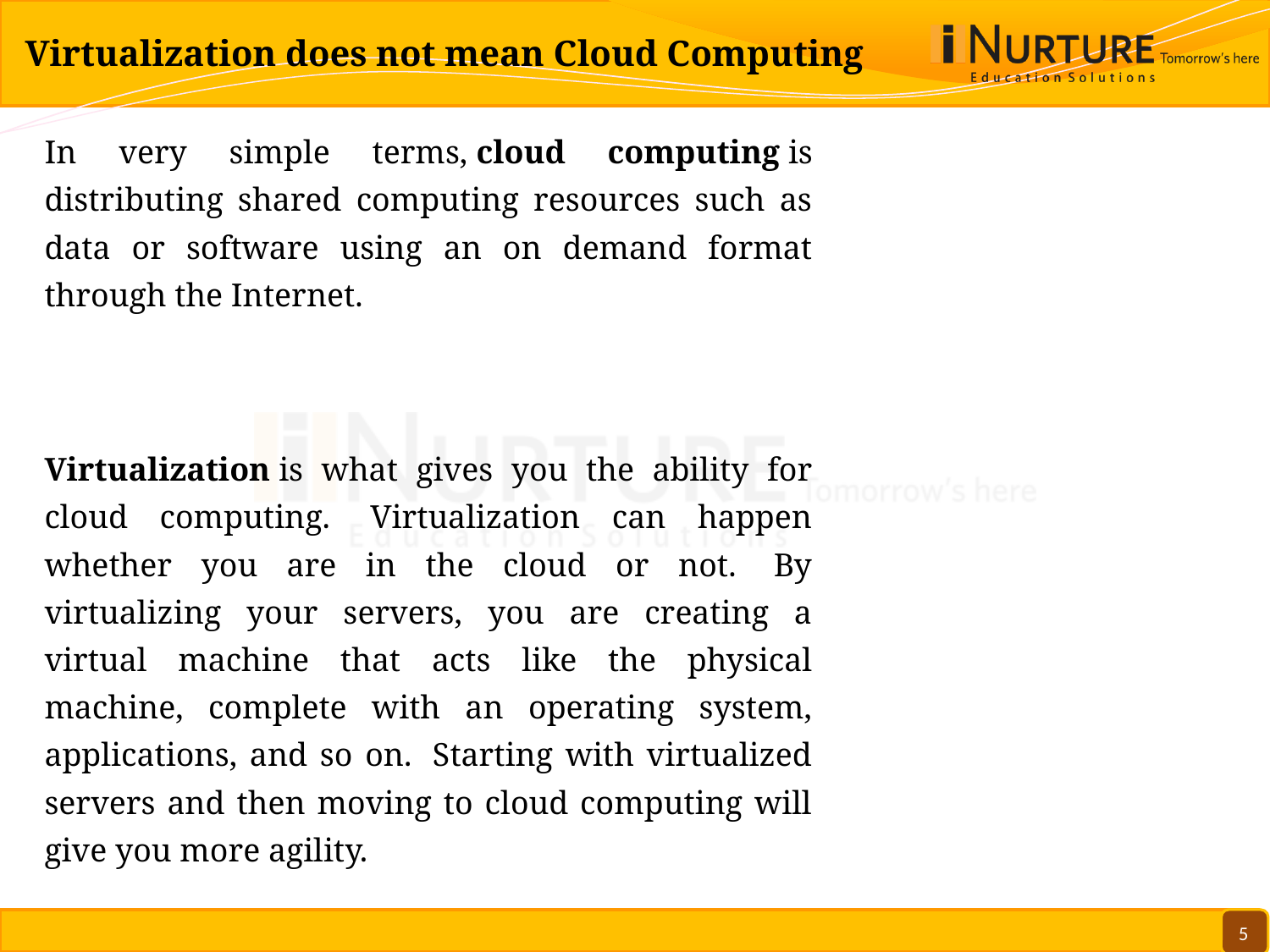

# Virtualization does not mean Cloud Computing
In very simple terms, cloud computing is distributing shared computing resources such as data or software using an on demand format through the Internet.

Virtualization is what gives you the ability for cloud computing.  Virtualization can happen whether you are in the cloud or not.  By virtualizing your servers, you are creating a virtual machine that acts like the physical machine, complete with an operating system, applications, and so on.  Starting with virtualized servers and then moving to cloud computing will give you more agility.
5